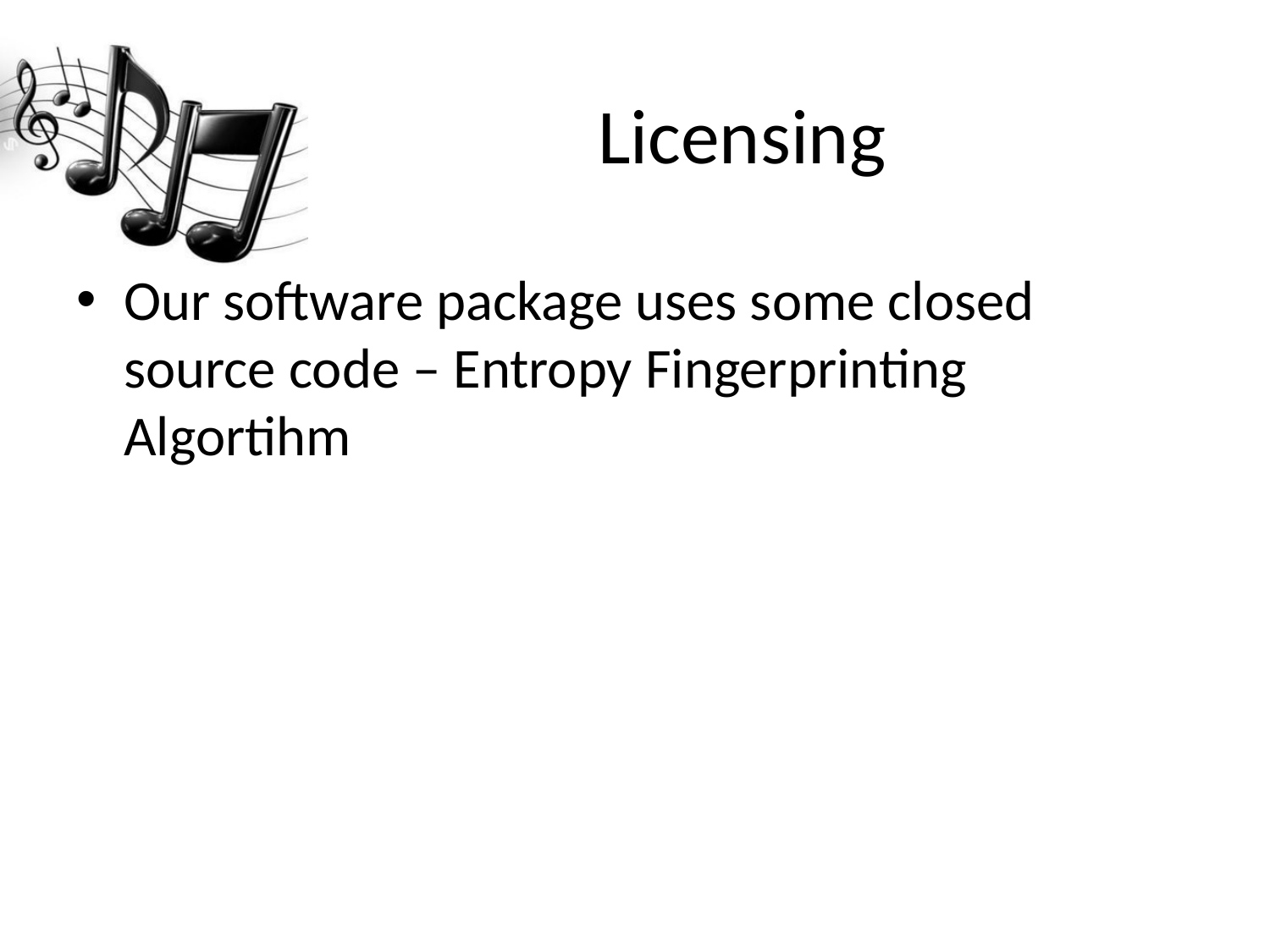

# Licensing
Our software package uses some closed source code – Entropy Fingerprinting Algortihm